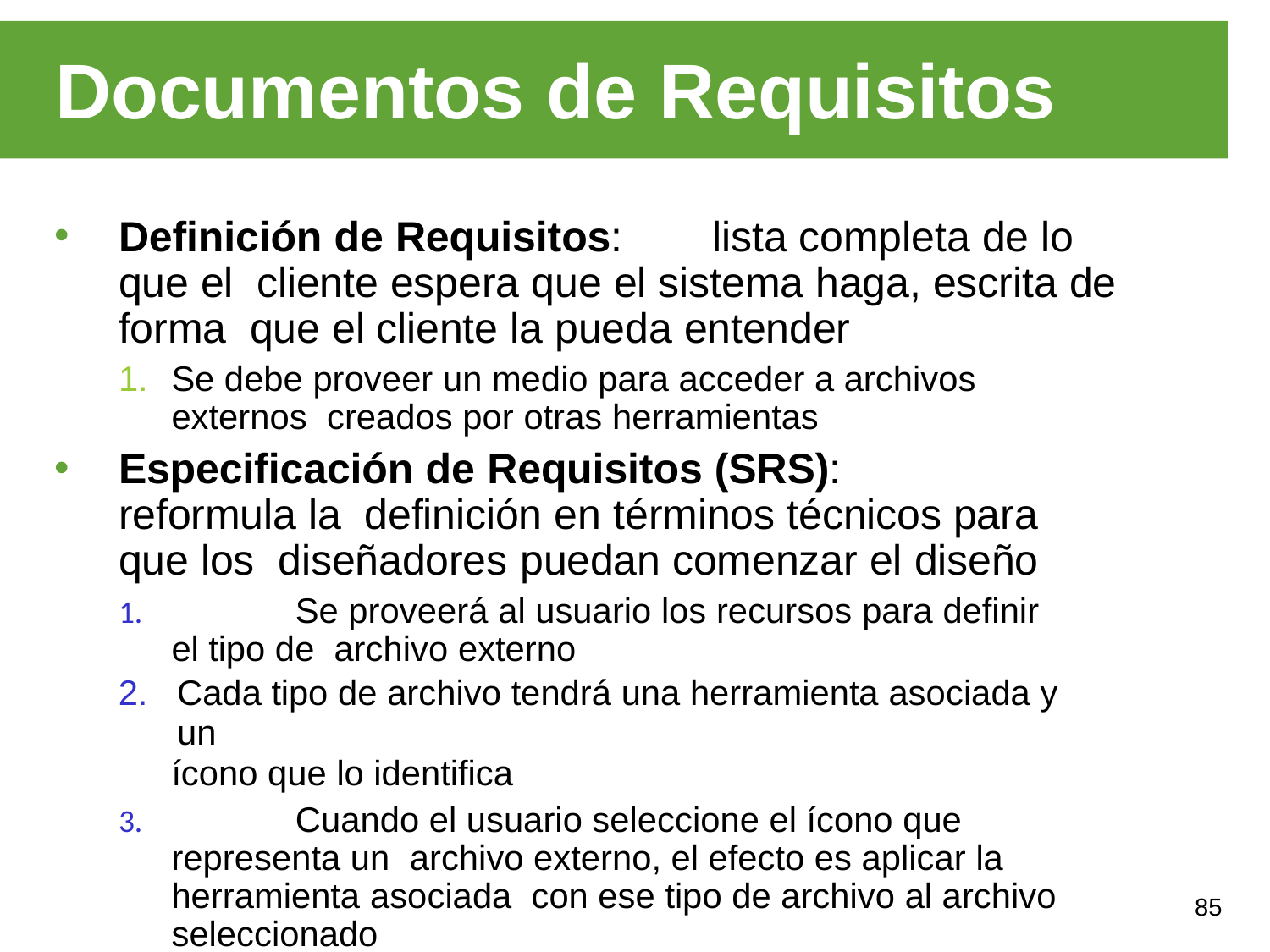

# Documentos de Requisitos
Definición de Requisitos:	lista completa de lo que el  cliente espera que el sistema haga, escrita de forma  que el cliente la pueda entender
Se debe proveer un medio para acceder a archivos externos  creados por otras herramientas
Especificación de Requisitos (SRS):	reformula la  definición en términos técnicos para que los  diseñadores puedan comenzar el diseño
	Se proveerá al usuario los recursos para definir el tipo de  archivo externo
Cada tipo de archivo tendrá una herramienta asociada y un
ícono que lo identifica
	Cuando el usuario seleccione el ícono que representa un  archivo externo, el efecto es aplicar la herramienta asociada  con ese tipo de archivo al archivo seleccionado
85